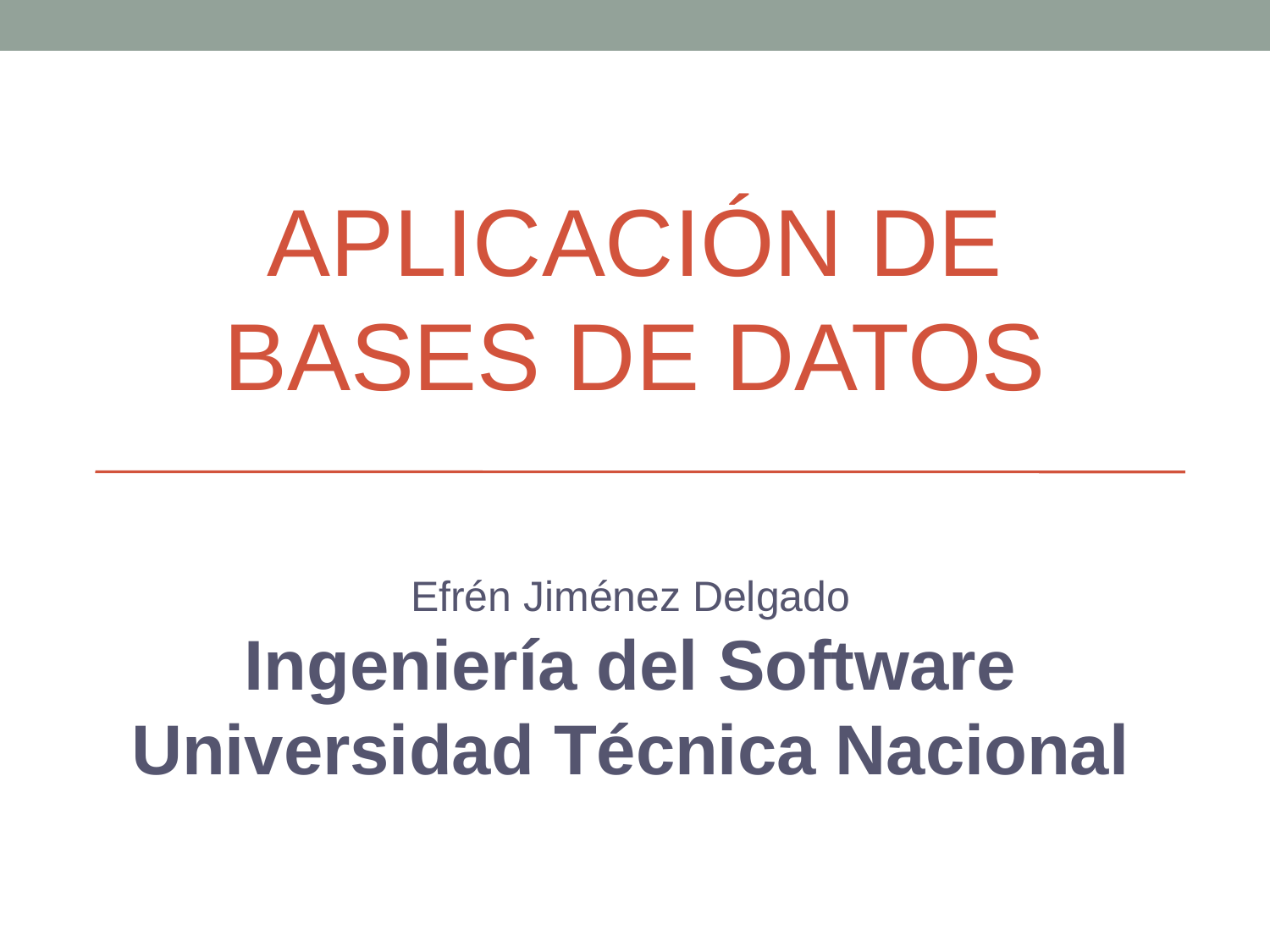

# APLICACIÓN DE BASES DE DATOS
Efrén Jiménez Delgado
Ingeniería del Software
Universidad Técnica Nacional